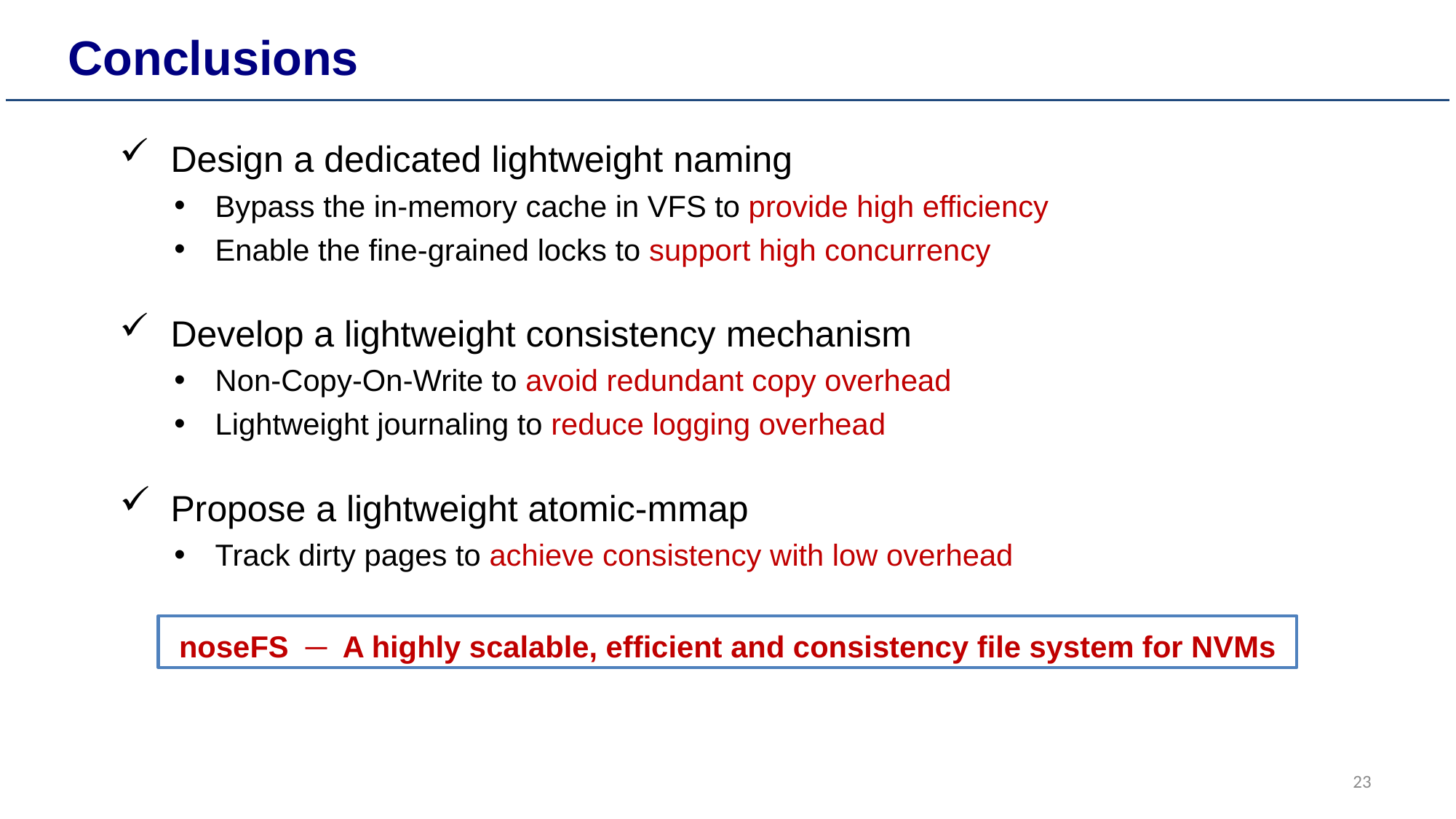

Conclusions
 Design a dedicated lightweight naming
Bypass the in-memory cache in VFS to provide high efficiency
Enable the fine-grained locks to support high concurrency

 Develop a lightweight consistency mechanism
Non-Copy-On-Write to avoid redundant copy overhead
Lightweight journaling to reduce logging overhead

 Propose a lightweight atomic-mmap
Track dirty pages to achieve consistency with low overhead
noseFS  ─  A highly scalable, efficient and consistency file system for NVMs
23